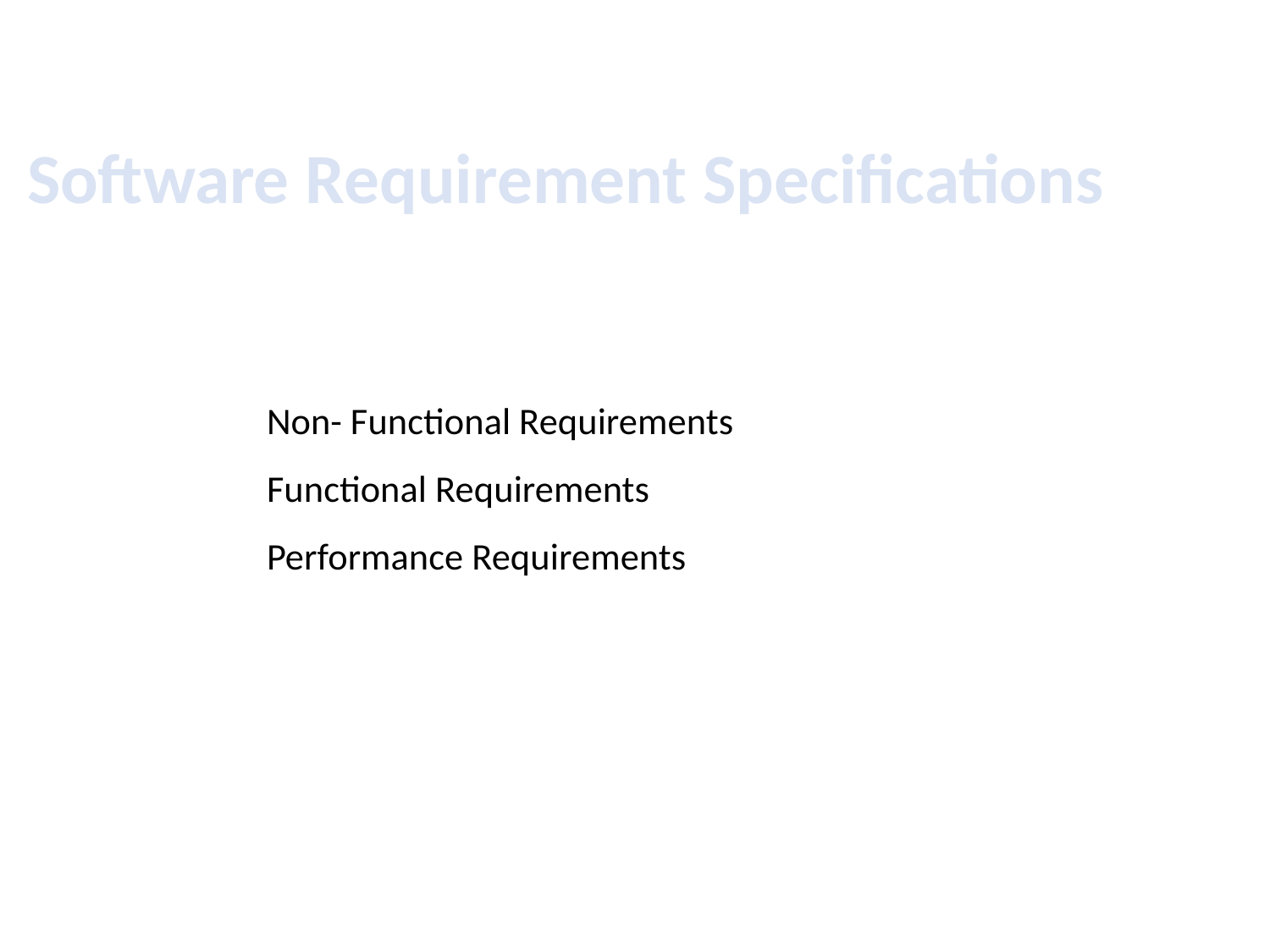

Software Requirement Specifications
# Non- Functional Requirements Functional Requirements Performance Requirements